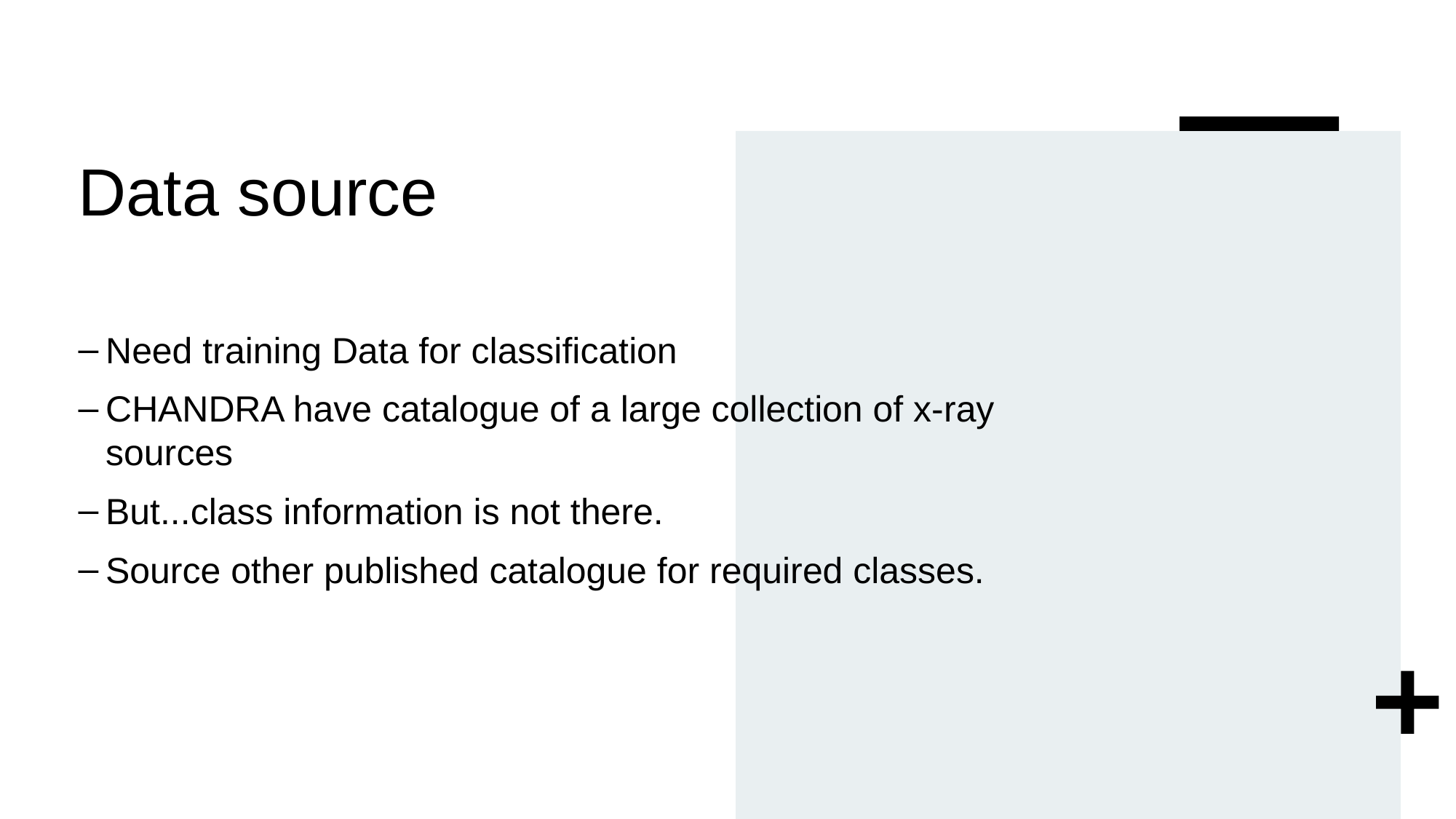

# Data source
Need training Data for classification
CHANDRA have catalogue of a large collection of x-ray sources
But...class information is not there.
Source other published catalogue for required classes.